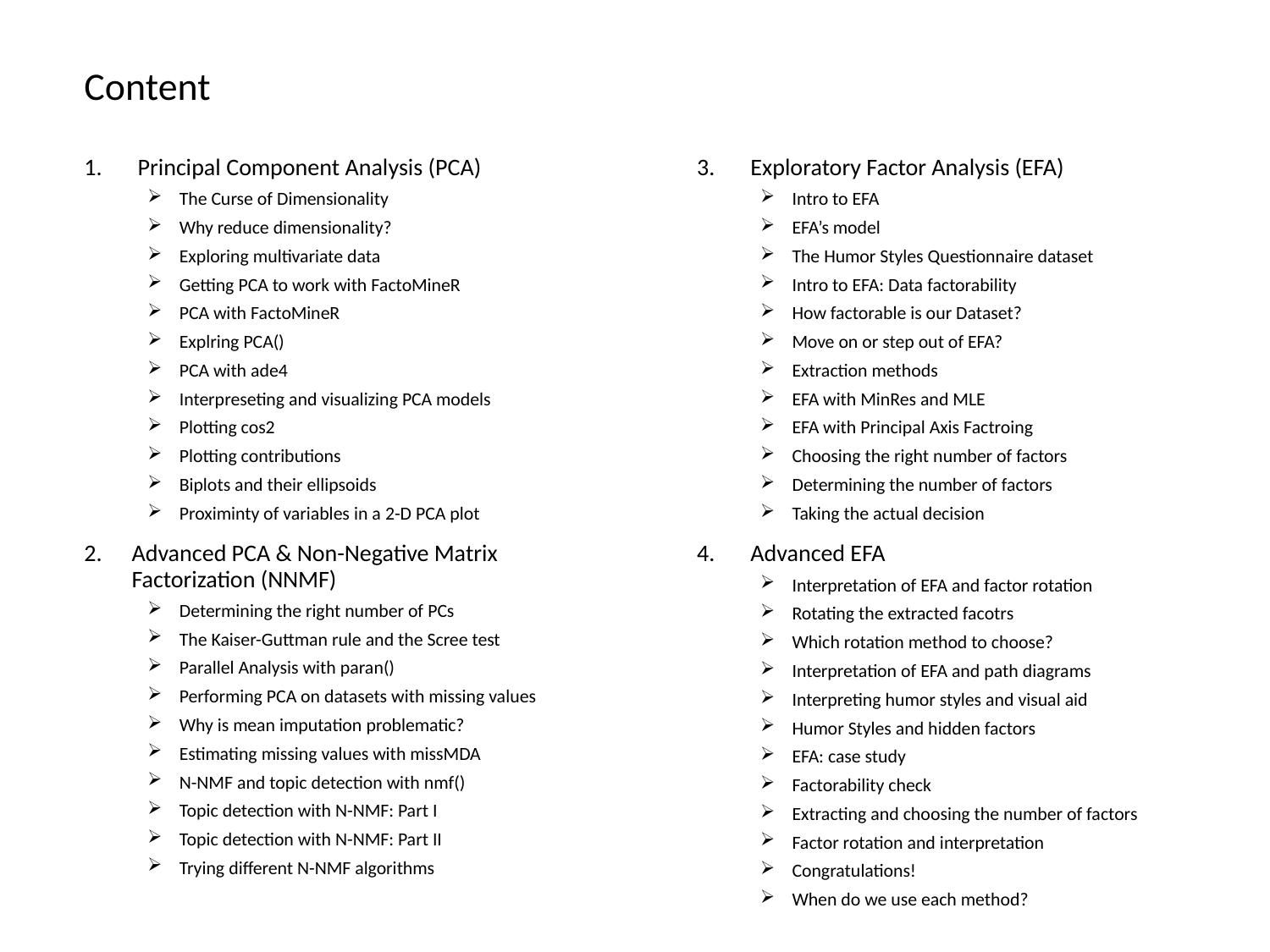

# Content
Exploratory Factor Analysis (EFA)
Intro to EFA
EFA’s model
The Humor Styles Questionnaire dataset
Intro to EFA: Data factorability
How factorable is our Dataset?
Move on or step out of EFA?
Extraction methods
EFA with MinRes and MLE
EFA with Principal Axis Factroing
Choosing the right number of factors
Determining the number of factors
Taking the actual decision
Advanced EFA
Interpretation of EFA and factor rotation
Rotating the extracted facotrs
Which rotation method to choose?
Interpretation of EFA and path diagrams
Interpreting humor styles and visual aid
Humor Styles and hidden factors
EFA: case study
Factorability check
Extracting and choosing the number of factors
Factor rotation and interpretation
Congratulations!
When do we use each method?
Principal Component Analysis (PCA)
The Curse of Dimensionality
Why reduce dimensionality?
Exploring multivariate data
Getting PCA to work with FactoMineR
PCA with FactoMineR
Explring PCA()
PCA with ade4
Interpreseting and visualizing PCA models
Plotting cos2
Plotting contributions
Biplots and their ellipsoids
Proximinty of variables in a 2-D PCA plot
Advanced PCA & Non-Negative Matrix Factorization (NNMF)
Determining the right number of PCs
The Kaiser-Guttman rule and the Scree test
Parallel Analysis with paran()
Performing PCA on datasets with missing values
Why is mean imputation problematic?
Estimating missing values with missMDA
N-NMF and topic detection with nmf()
Topic detection with N-NMF: Part I
Topic detection with N-NMF: Part II
Trying different N-NMF algorithms